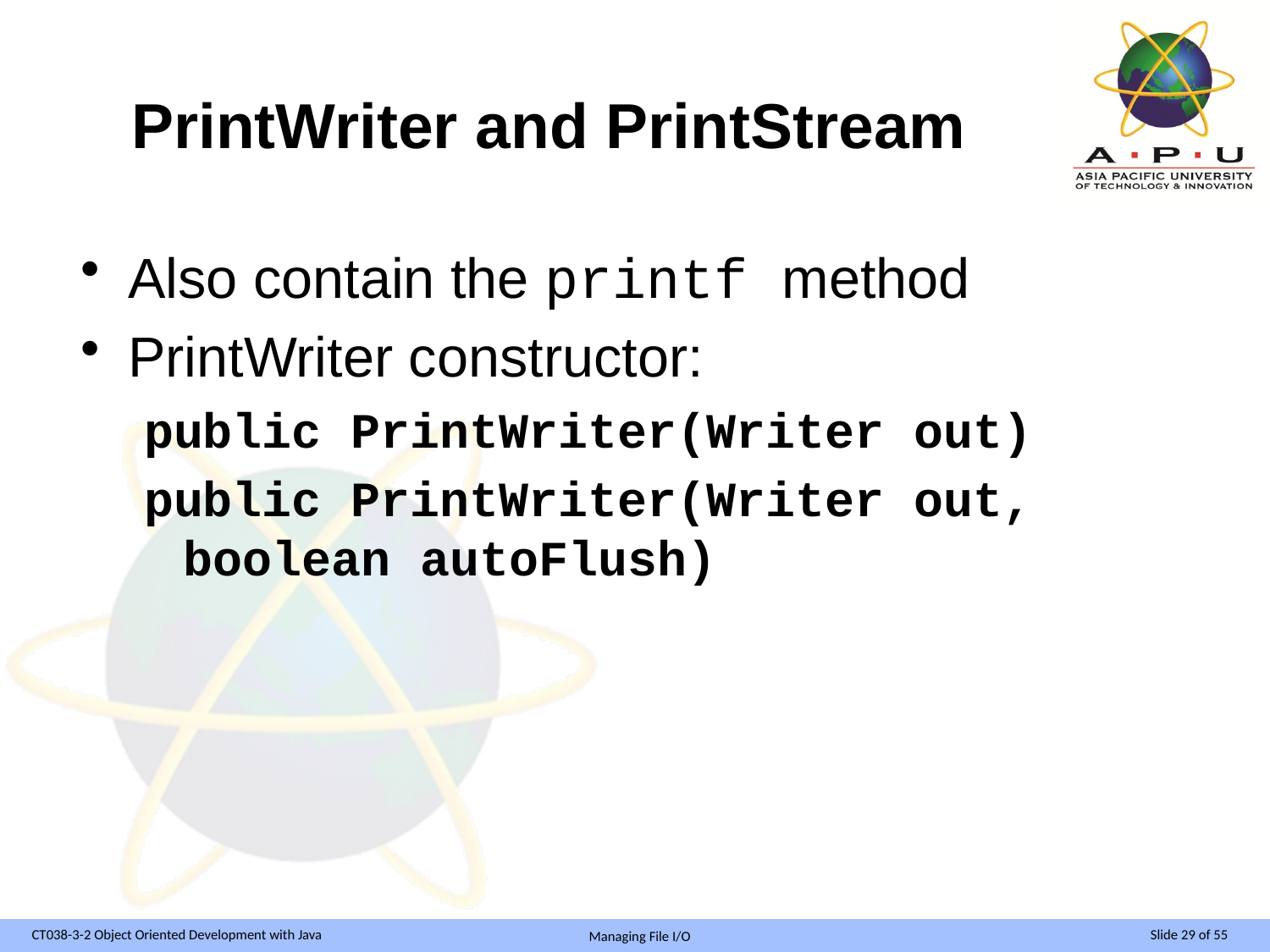

# PrintWriter and PrintStream
Also contain the printf method
PrintWriter constructor:
public PrintWriter(Writer out)
public PrintWriter(Writer out, boolean autoFlush)